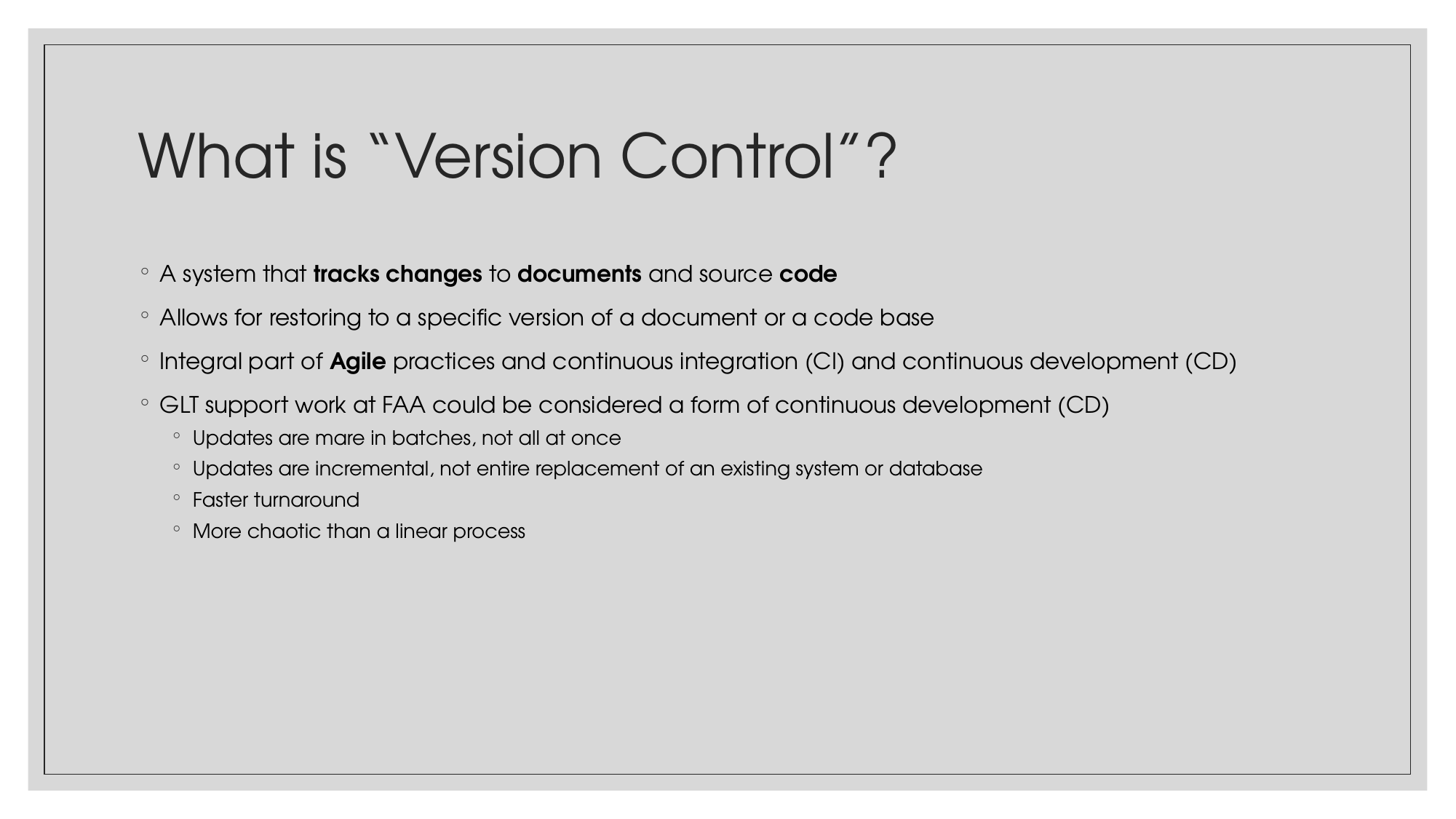

# What is “Version Control”?
A system that tracks changes to documents and source code
Allows for restoring to a specific version of a document or a code base
Integral part of Agile practices and continuous integration (CI) and continuous development (CD)
GLT support work at FAA could be considered a form of continuous development (CD)
Updates are mare in batches, not all at once
Updates are incremental, not entire replacement of an existing system or database
Faster turnaround
More chaotic than a linear process